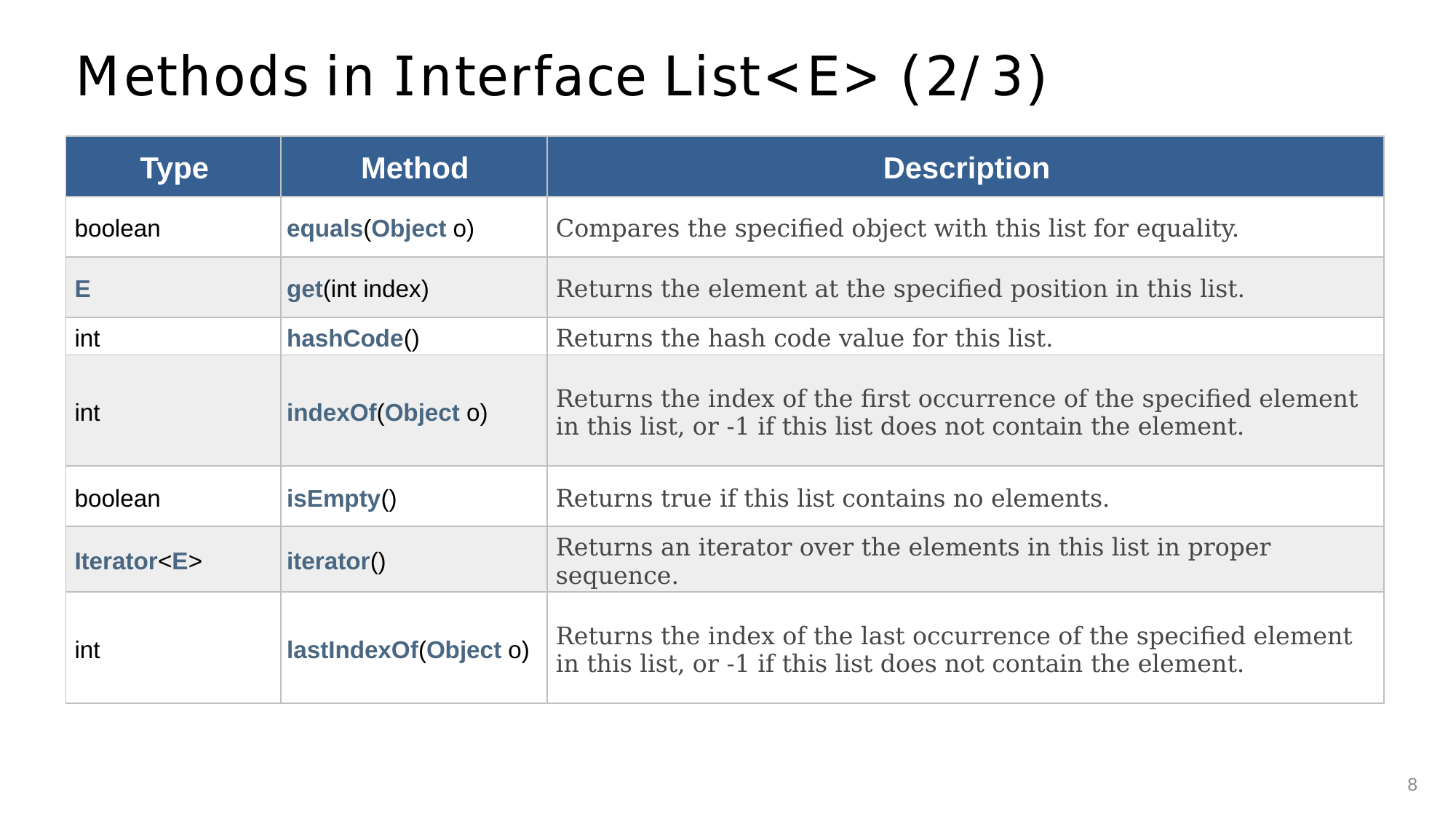

# Methods in Interface List<E> (2/3)
| Type | Method | Description |
| --- | --- | --- |
| boolean | equals​(Object o) | Compares the specified object with this list for equality. |
| E | get​(int index) | Returns the element at the specified position in this list. |
| int | hashCode() | Returns the hash code value for this list. |
| int | indexOf​(Object o) | Returns the index of the first occurrence of the specified element in this list, or -1 if this list does not contain the element. |
| boolean | isEmpty() | Returns true if this list contains no elements. |
| Iterator<E> | iterator() | Returns an iterator over the elements in this list in proper sequence. |
| int | lastIndexOf​(Object o) | Returns the index of the last occurrence of the specified element in this list, or -1 if this list does not contain the element. |
8